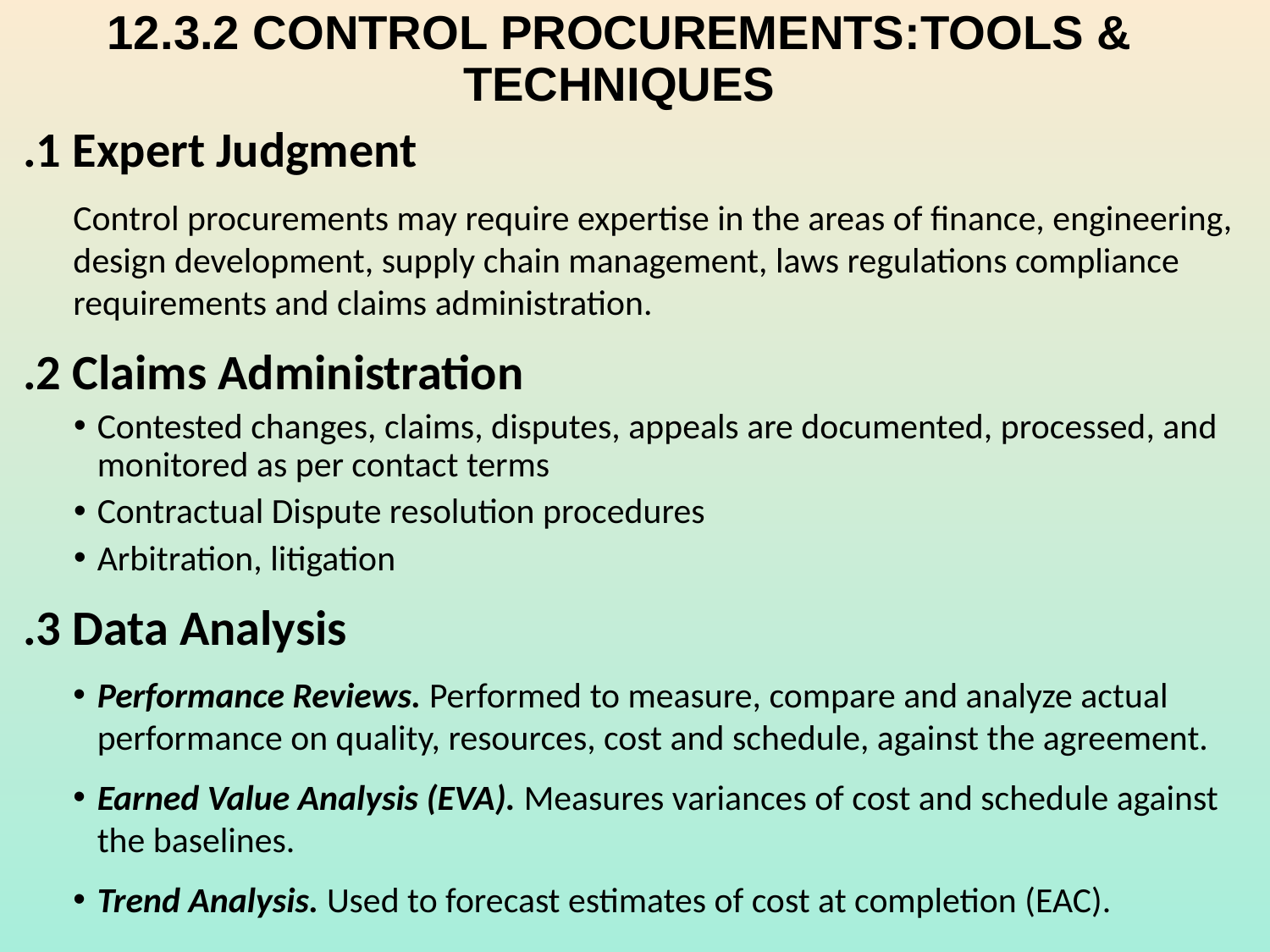

# 12.3.2 CONTROL PROCUREMENTS:TOOLS & TECHNIQUES
.1 Expert Judgment
Control procurements may require expertise in the areas of finance, engineering, design development, supply chain management, laws regulations compliance requirements and claims administration.
.2 Claims Administration
Contested changes, claims, disputes, appeals are documented, processed, and monitored as per contact terms
Contractual Dispute resolution procedures
Arbitration, litigation
.3 Data Analysis
Performance Reviews. Performed to measure, compare and analyze actual performance on quality, resources, cost and schedule, against the agreement.
Earned Value Analysis (EVA). Measures variances of cost and schedule against the baselines.
Trend Analysis. Used to forecast estimates of cost at completion (EAC).